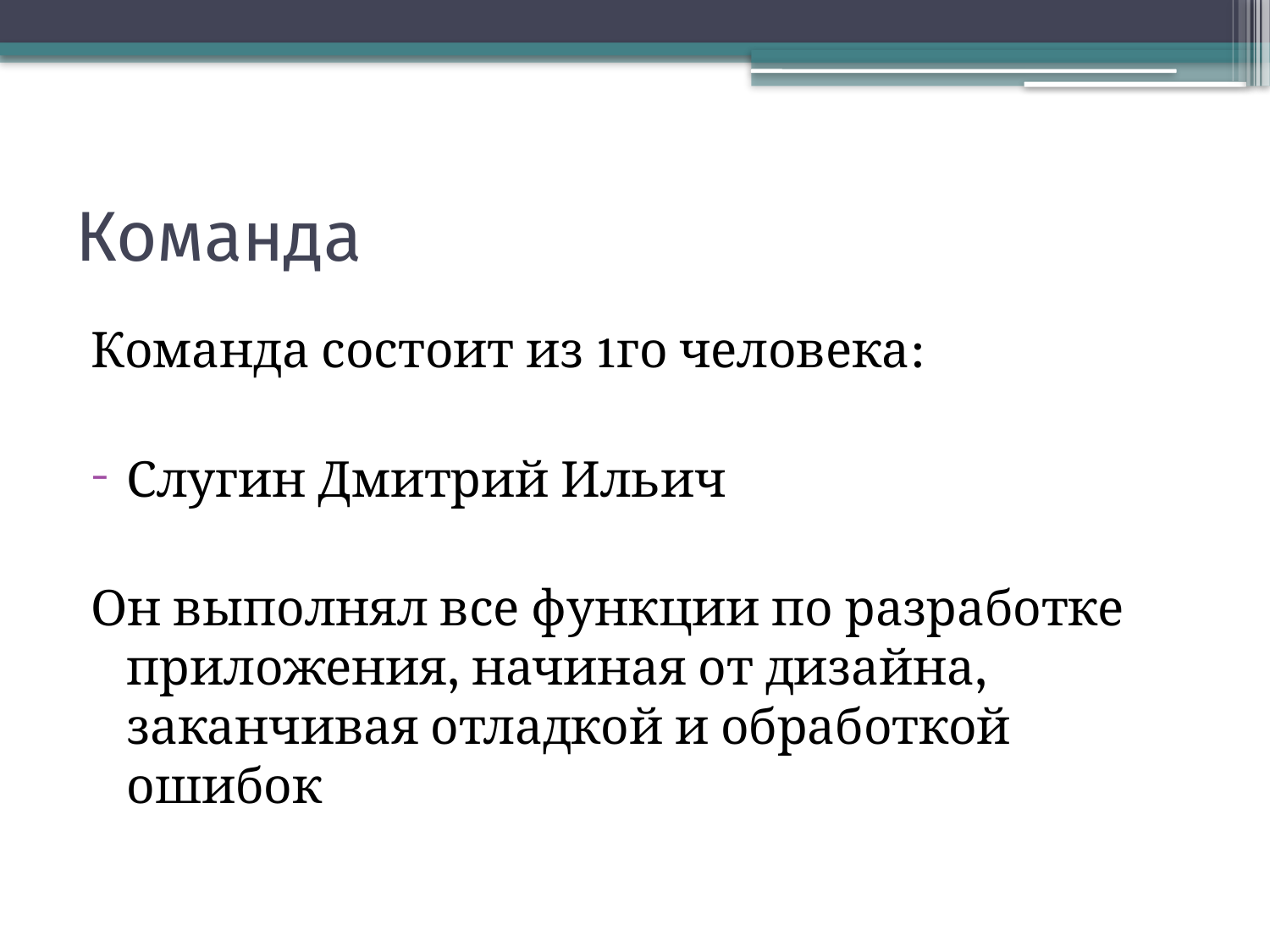

# Команда
Команда состоит из 1го человека:

Слугин Дмитрий Ильич

Он выполнял все функции по разработке приложения, начиная от дизайна, заканчивая отладкой и обработкой ошибок